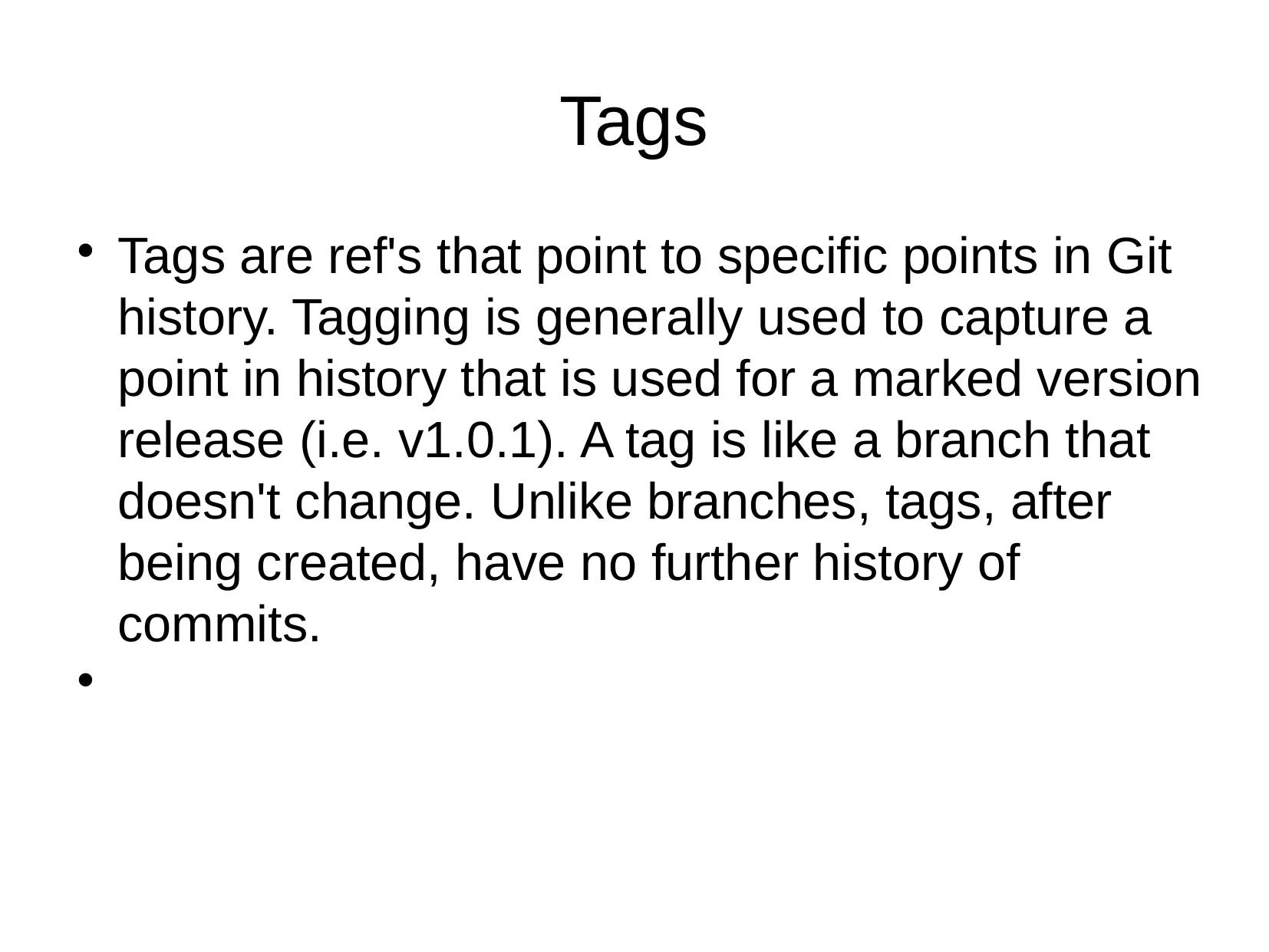

Tags
Tags are ref's that point to specific points in Git history. Tagging is generally used to capture a point in history that is used for a marked version release (i.e. v1.0.1). A tag is like a branch that doesn't change. Unlike branches, tags, after being created, have no further history of commits.